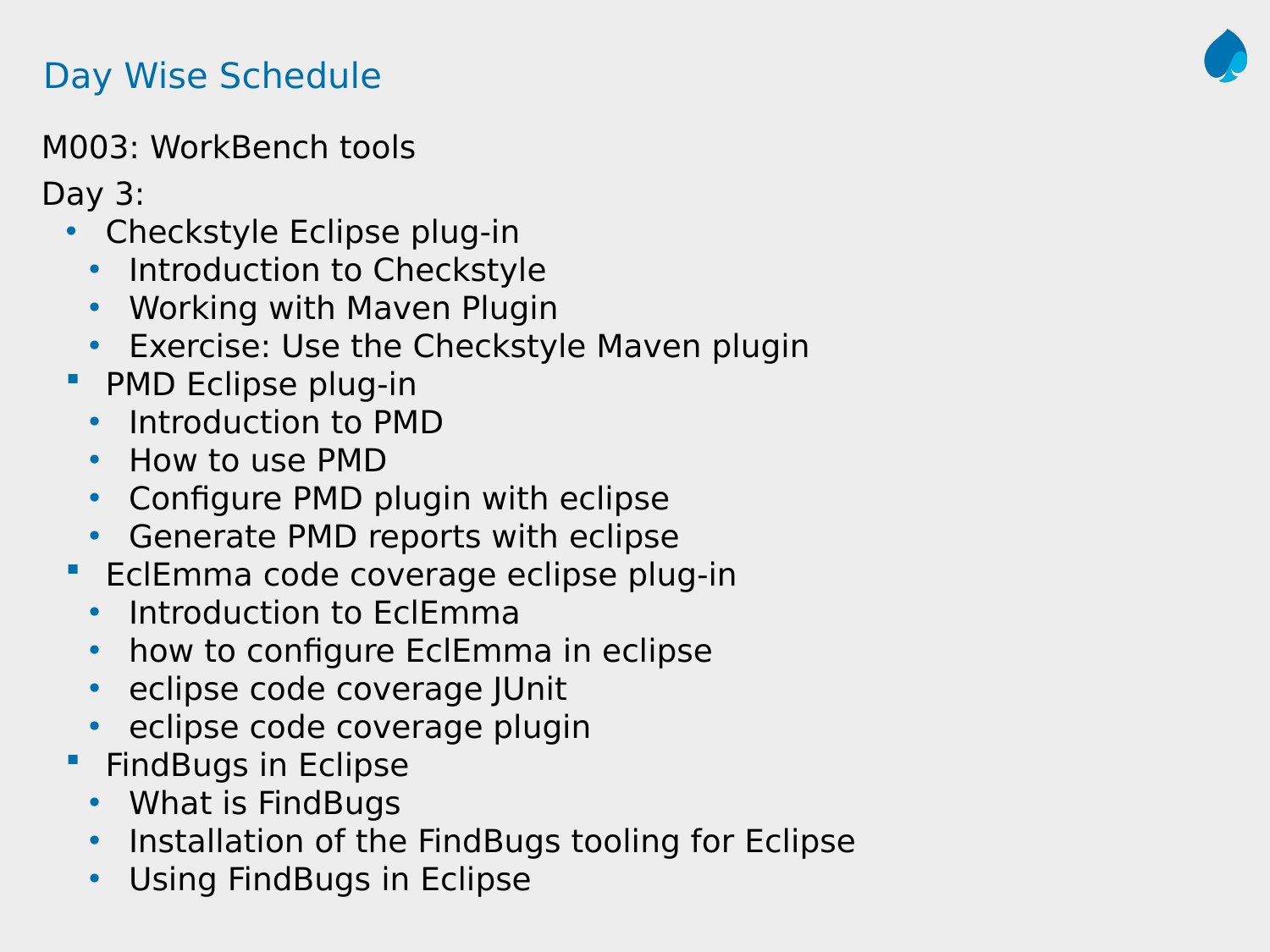

# Day Wise Schedule
M003: WorkBench tools
Day 3:
Checkstyle Eclipse plug-in
Introduction to Checkstyle
Working with Maven Plugin
Exercise: Use the Checkstyle Maven plugin
PMD Eclipse plug-in
Introduction to PMD
How to use PMD
Configure PMD plugin with eclipse
Generate PMD reports with eclipse
EclEmma code coverage eclipse plug-in
Introduction to EclEmma
how to configure EclEmma in eclipse
eclipse code coverage JUnit
eclipse code coverage plugin
FindBugs in Eclipse
What is FindBugs
Installation of the FindBugs tooling for Eclipse
Using FindBugs in Eclipse